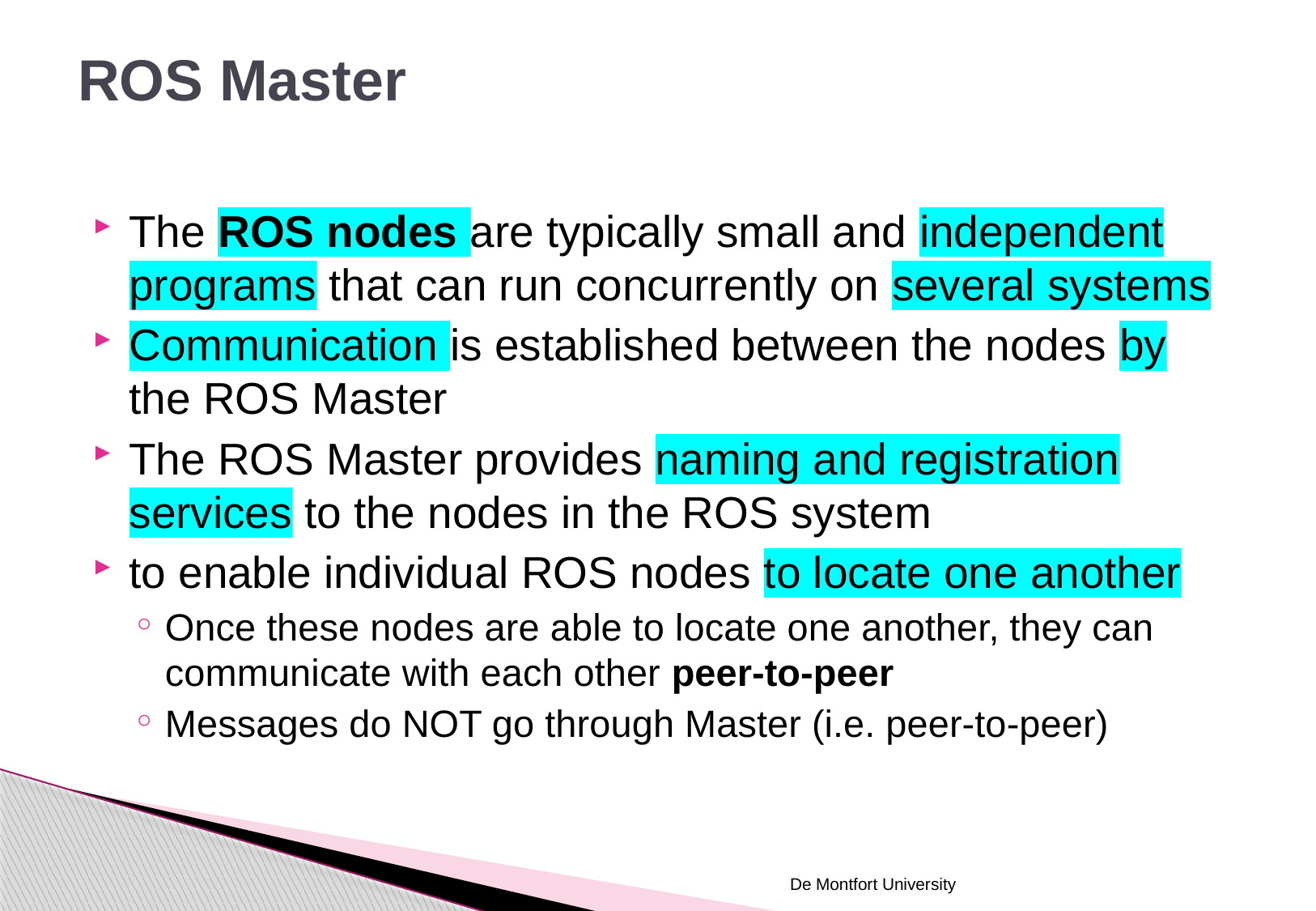

# ROS Master
The ROS nodes are typically small and independent programs that can run concurrently on several systems
Communication is established between the nodes by the ROS Master
The ROS Master provides naming and registration services to the nodes in the ROS system
to enable individual ROS nodes to locate one another
Once these nodes are able to locate one another, they can communicate with each other peer-to-peer
Messages do NOT go through Master (i.e. peer-to-peer)
De Montfort University